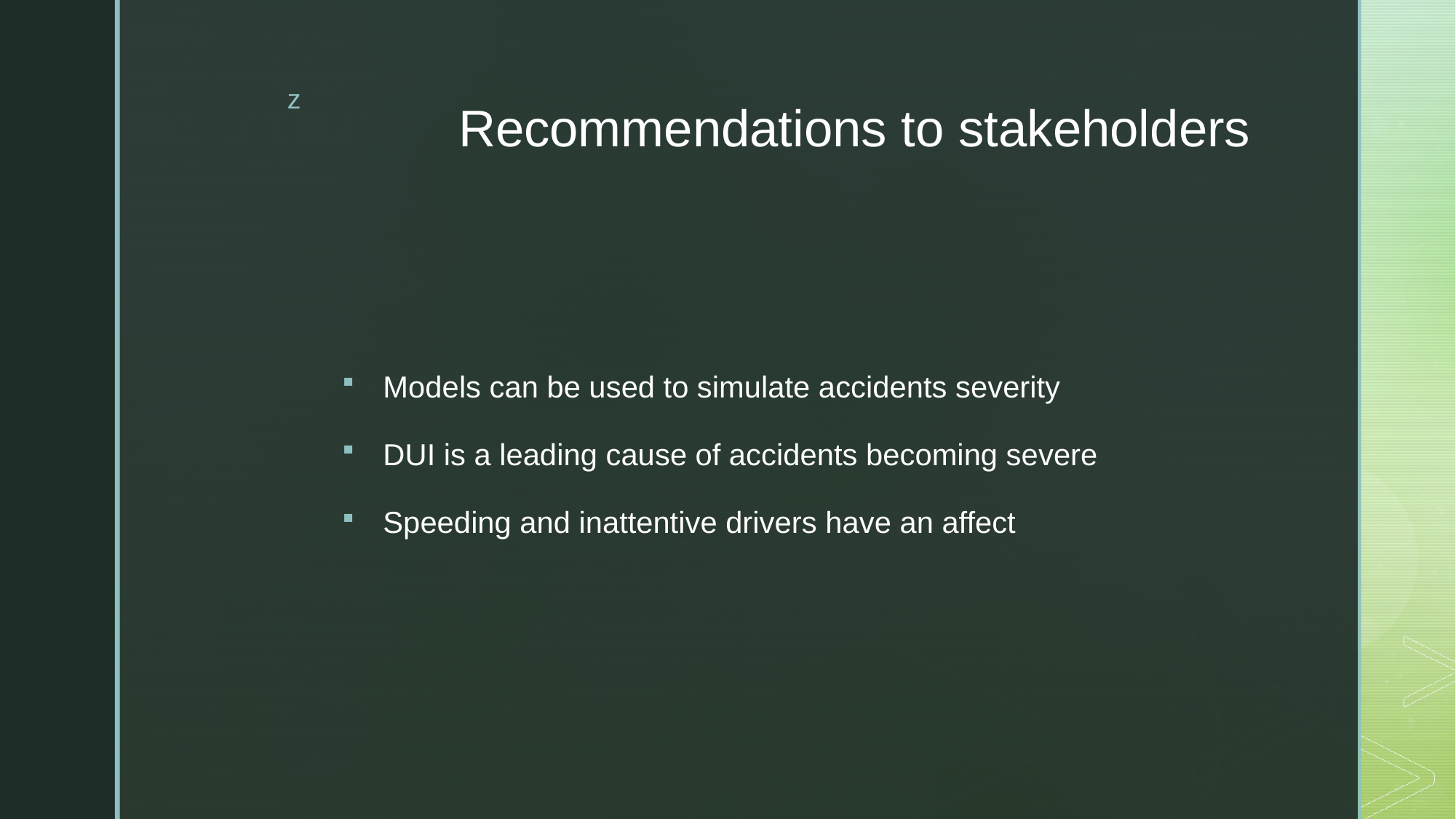

# Recommendations to stakeholders
Models can be used to simulate accidents severity
DUI is a leading cause of accidents becoming severe
Speeding and inattentive drivers have an affect